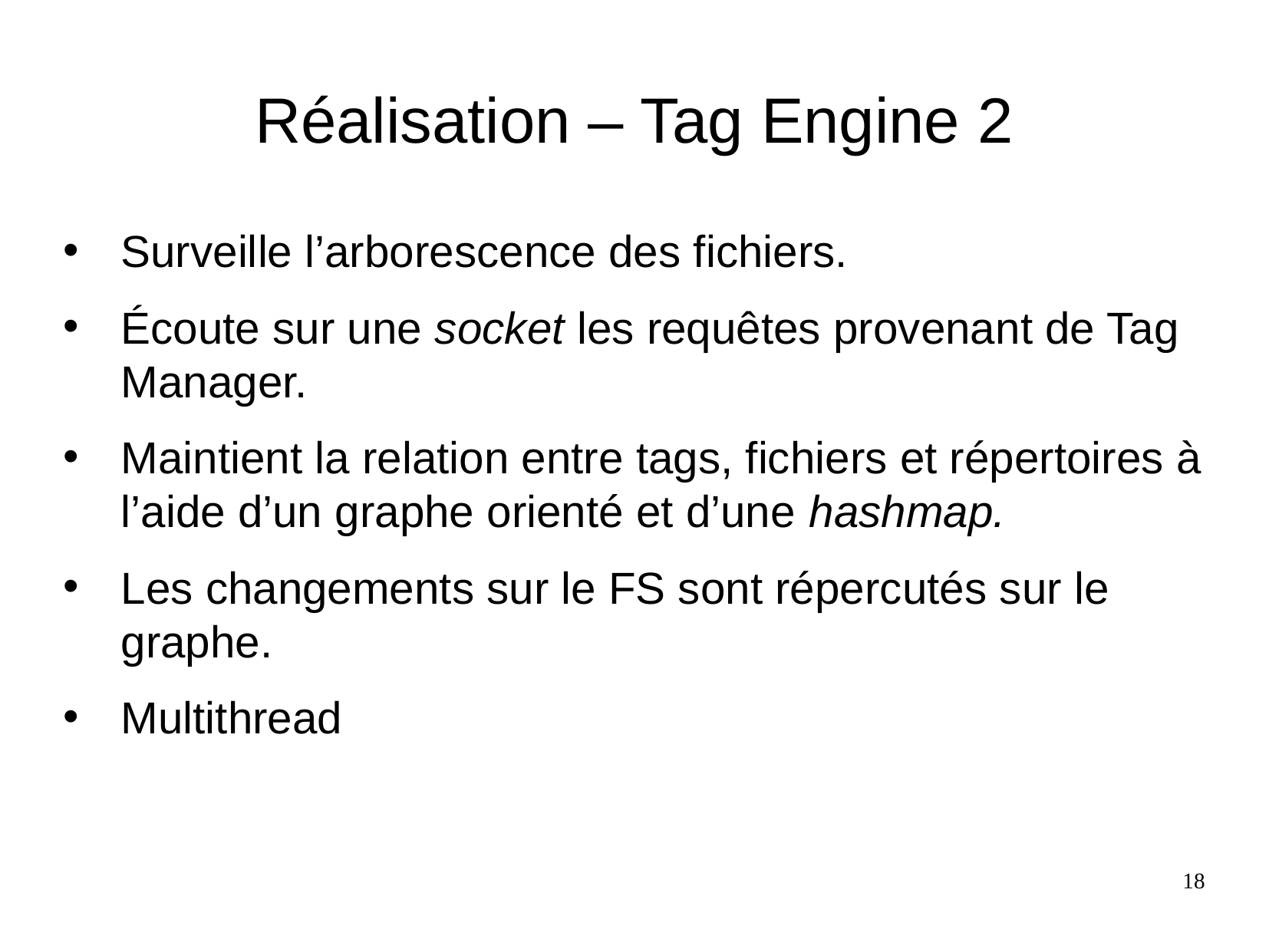

Réalisation – Tag Engine 2
Surveille l’arborescence des fichiers.
Écoute sur une socket les requêtes provenant de Tag Manager.
Maintient la relation entre tags, fichiers et répertoires à l’aide d’un graphe orienté et d’une hashmap.
Les changements sur le FS sont répercutés sur le graphe.
Multithread
18